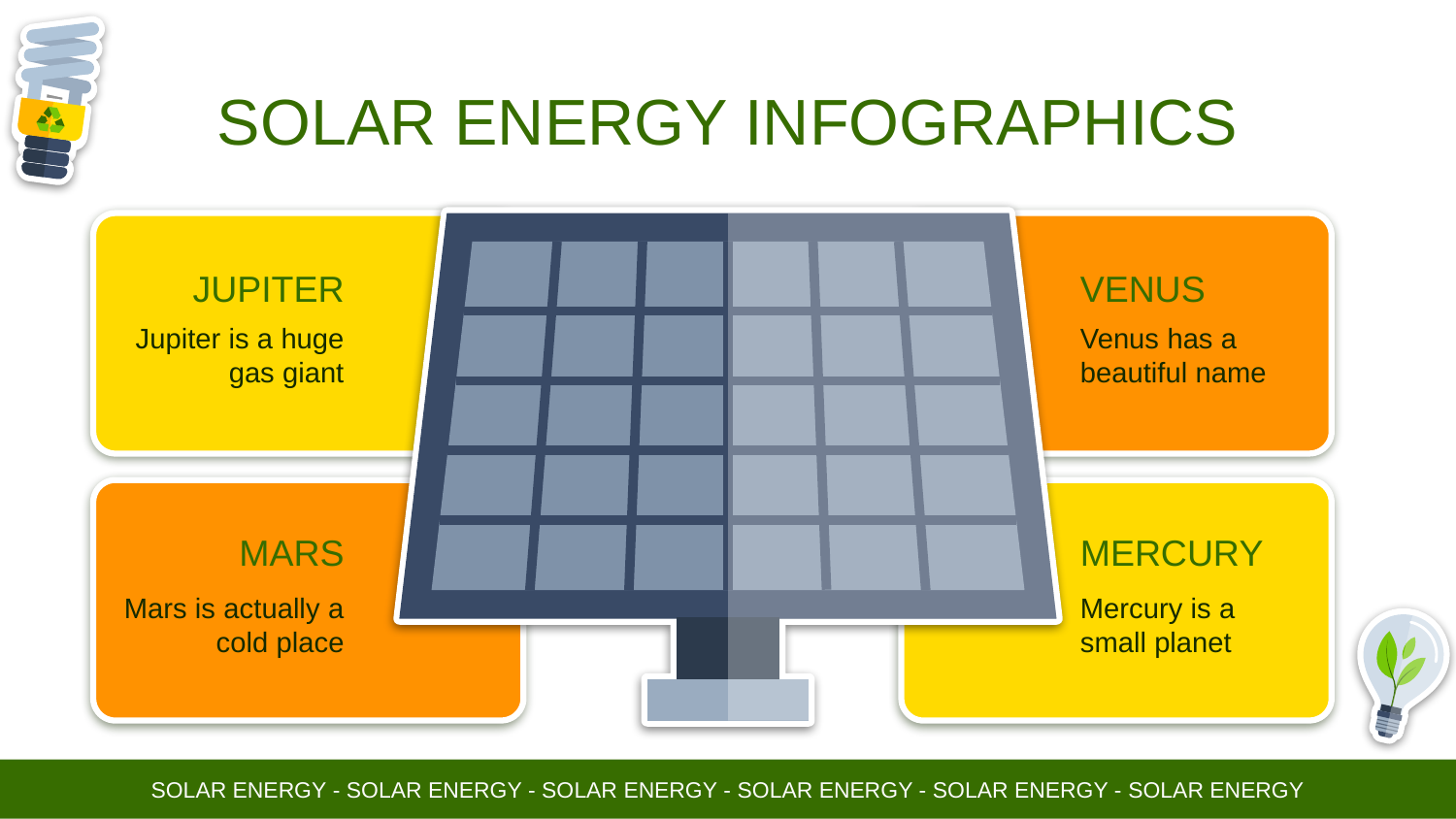

# SOLAR ENERGY INFOGRAPHICS

JUPITER
Jupiter is a huge gas giant
VENUS
Venus has a beautiful name
MARS
Mars is actually a cold place
MERCURY
Mercury is a
small planet